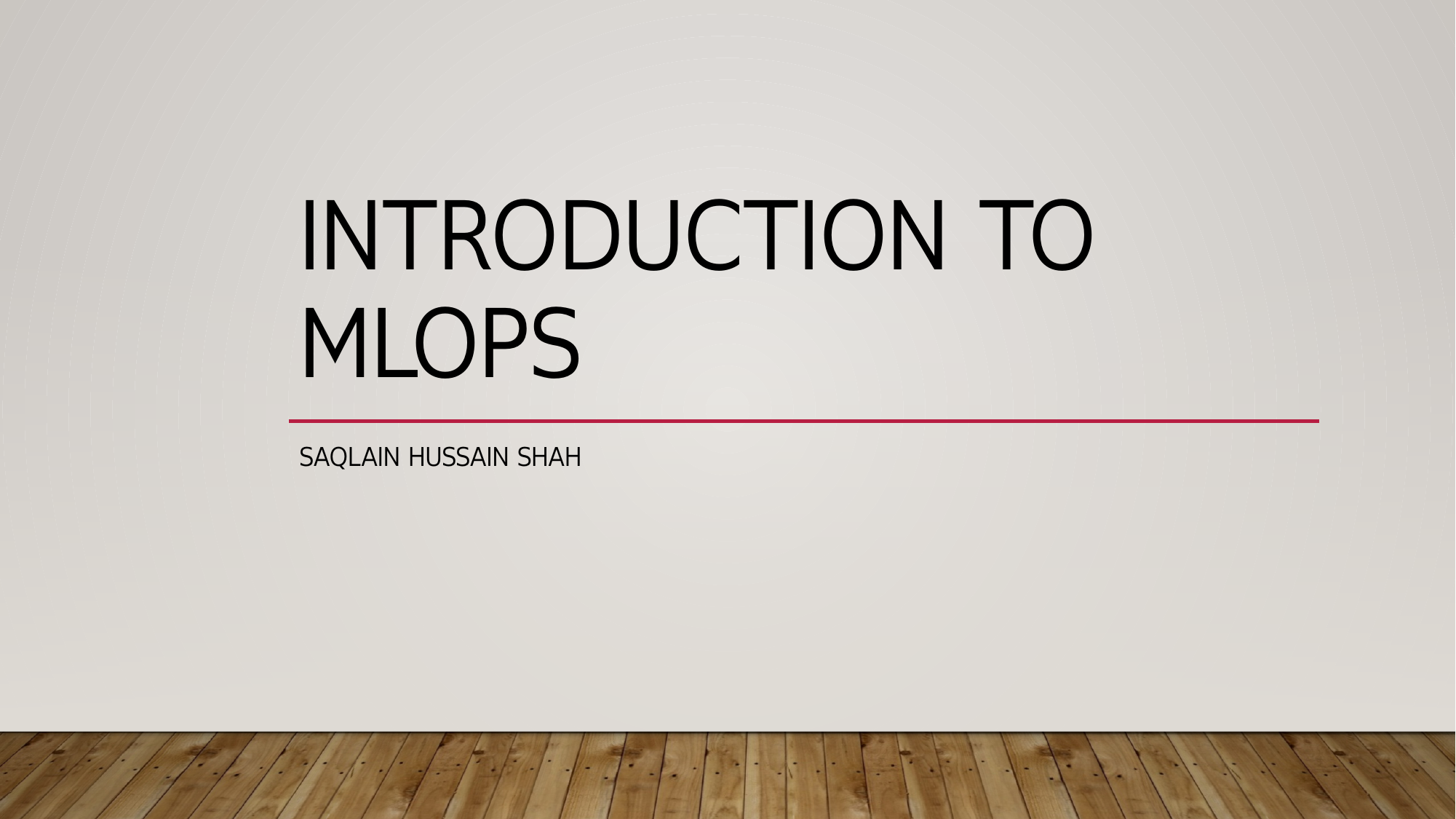

# Introduction to MLOPs
Saqlain Hussain Shah